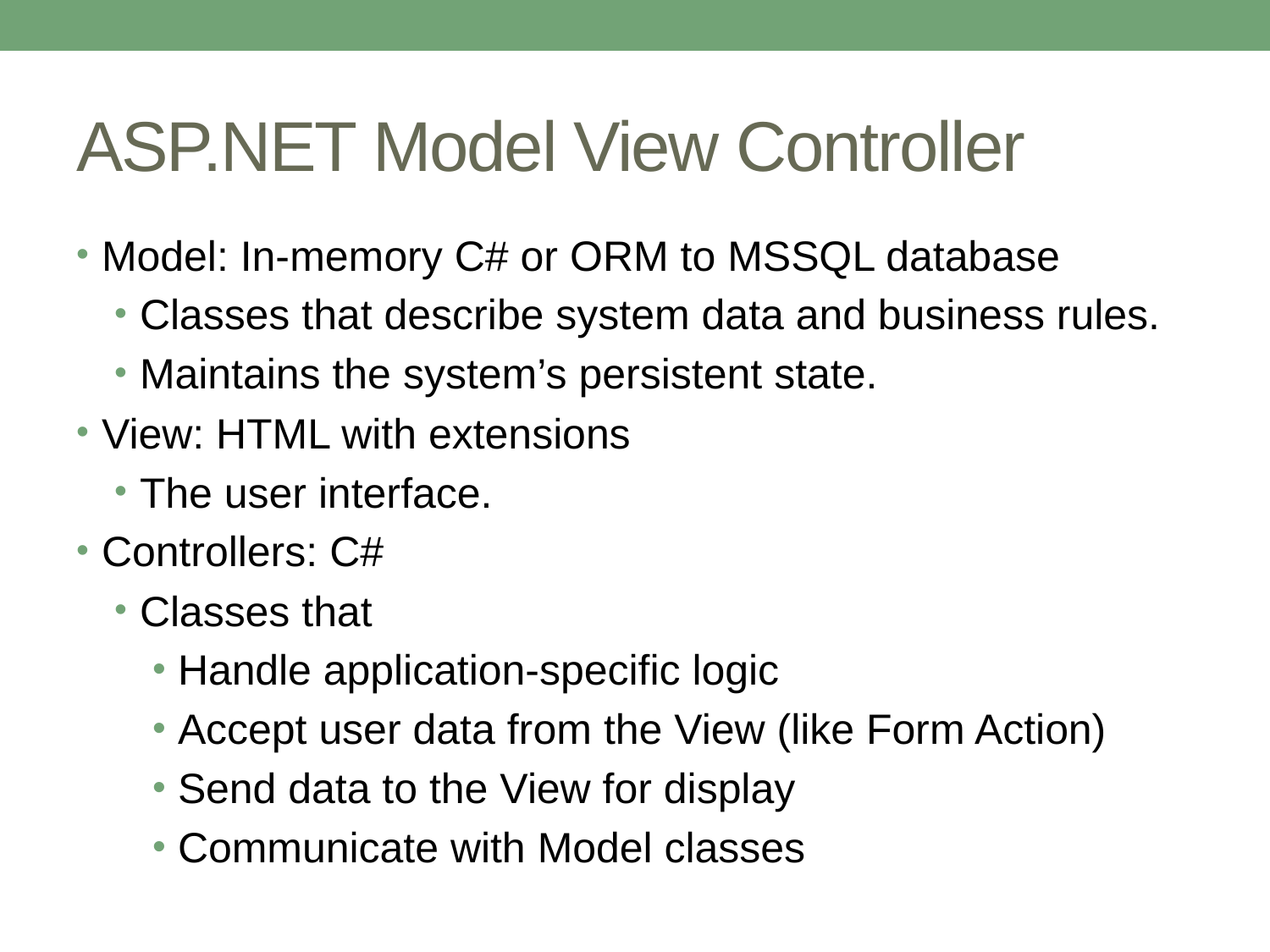

# ASP.NET Model View Controller
Model: In-memory C# or ORM to MSSQL database
Classes that describe system data and business rules.
Maintains the system’s persistent state.
View: HTML with extensions
The user interface.
Controllers: C#
Classes that
Handle application-specific logic
Accept user data from the View (like Form Action)
Send data to the View for display
Communicate with Model classes